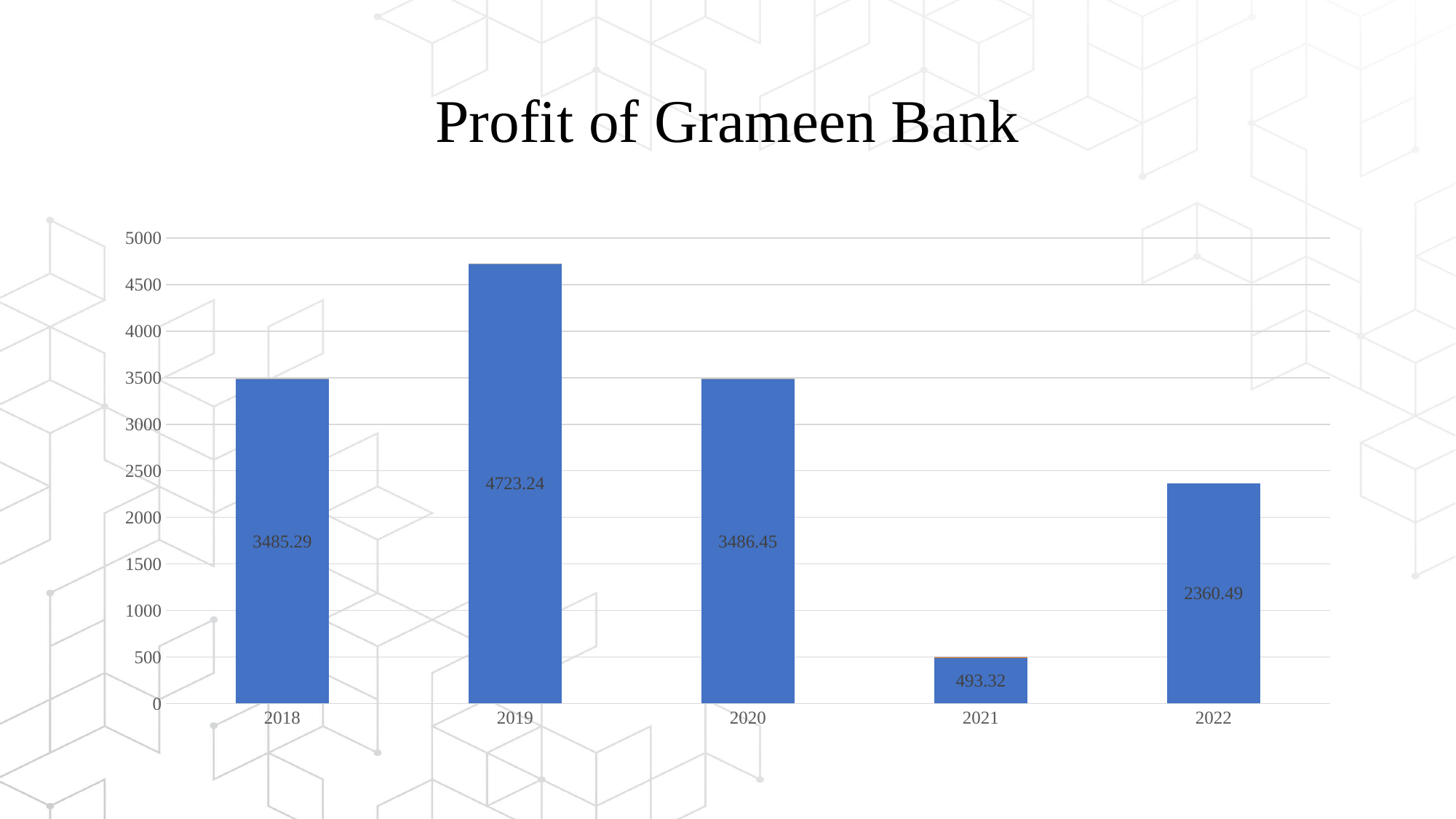

# Profit of Grameen Bank

### Chart

| Category | Series 1 | Series 2 | Series 3 |
|---|---|---|---|
| 2018 | 3485.29 | 2.4 | 2.0 |
| 2019 | 4723.24 | 4.4 | 2.0 |
| 2020 | 3486.45 | 1.8 | 3.0 |
| 2021 | 493.32 | 2.8 | 5.0 |
| 2022 | 2360.49 | None | None |